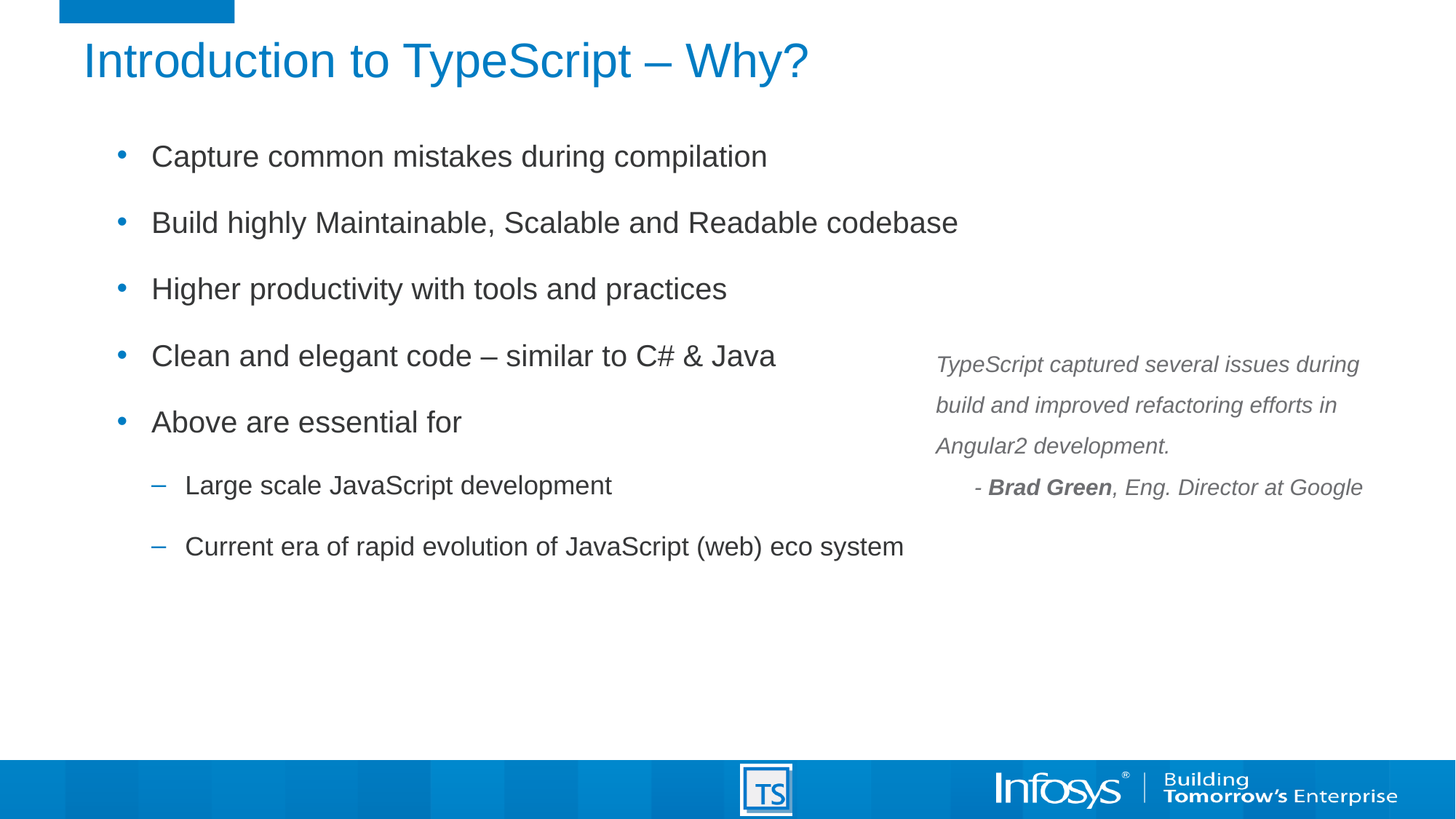

# Introduction to TypeScript – Why?
Capture common mistakes during compilation
Build highly Maintainable, Scalable and Readable codebase
Higher productivity with tools and practices
Clean and elegant code – similar to C# & Java
Above are essential for
Large scale JavaScript development
Current era of rapid evolution of JavaScript (web) eco system
TypeScript captured several issues during build and improved refactoring efforts in Angular2 development.
      - Brad Green, Eng. Director at Google